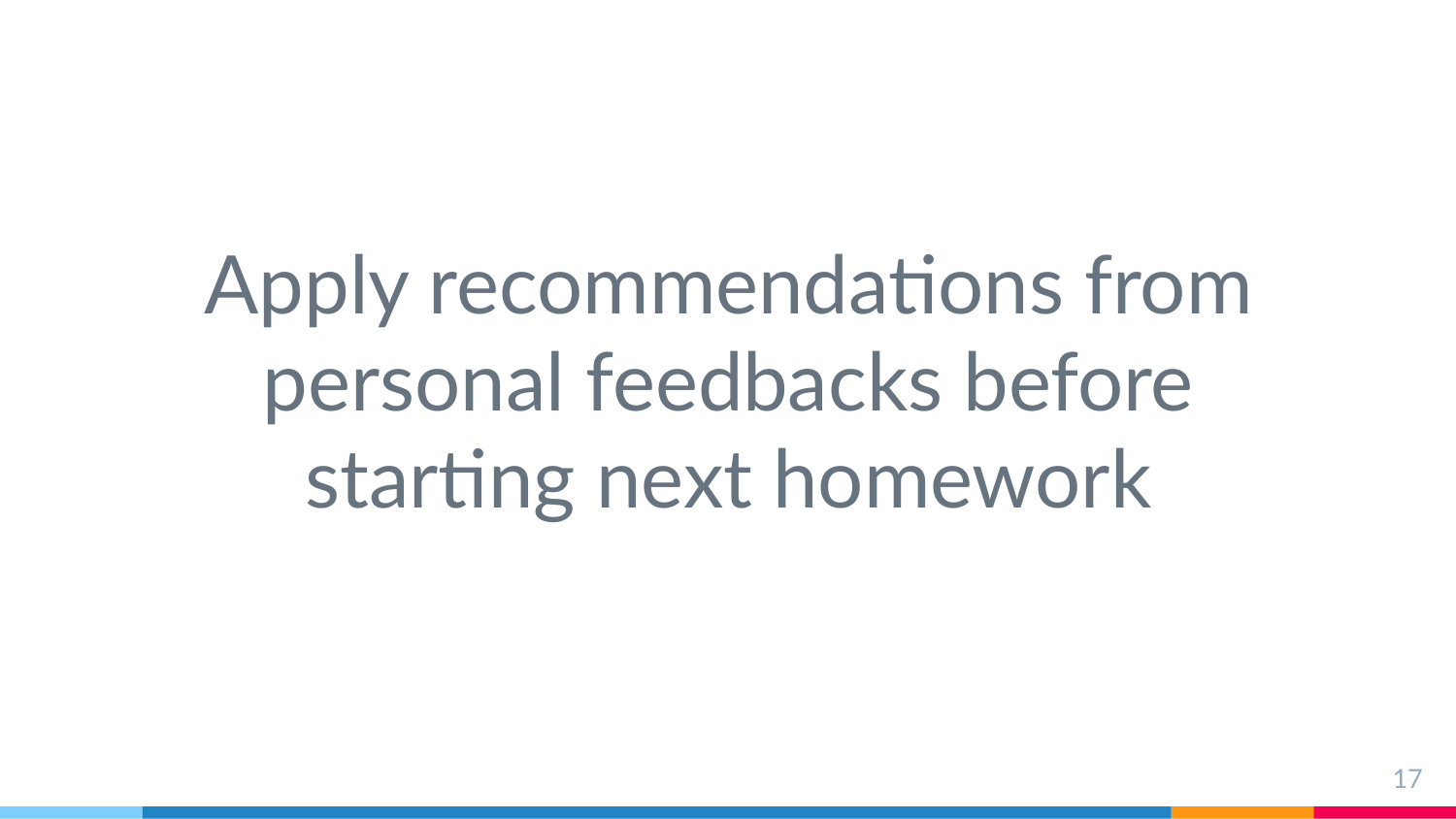

Apply recommendations from personal feedbacks before starting next homework
17